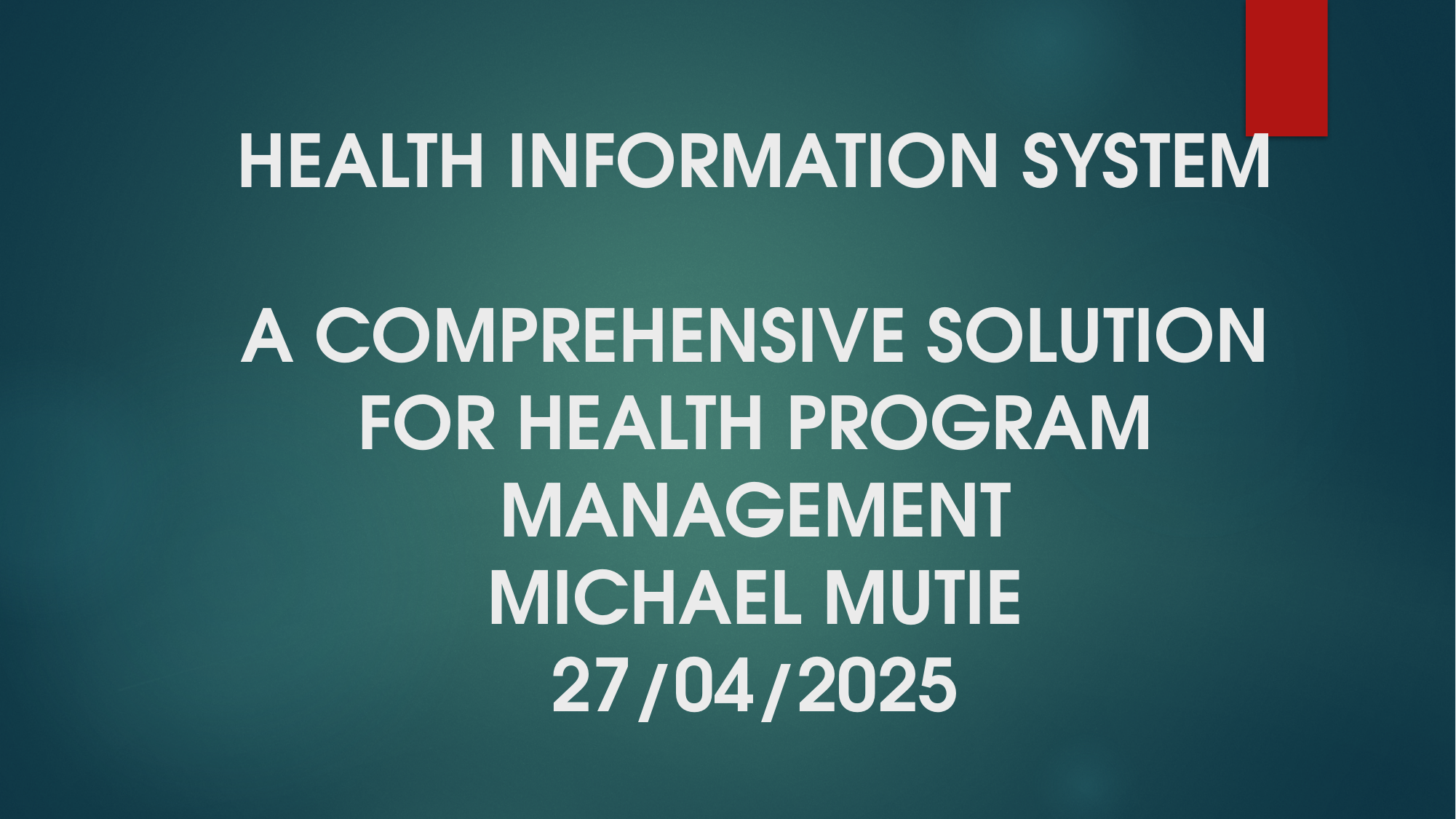

# HEALTH INFORMATION SYSTEM A COMPREHENSIVE SOLUTION FOR HEALTH PROGRAM MANAGEMENT MICHAEL MUTIE 27/04/2025